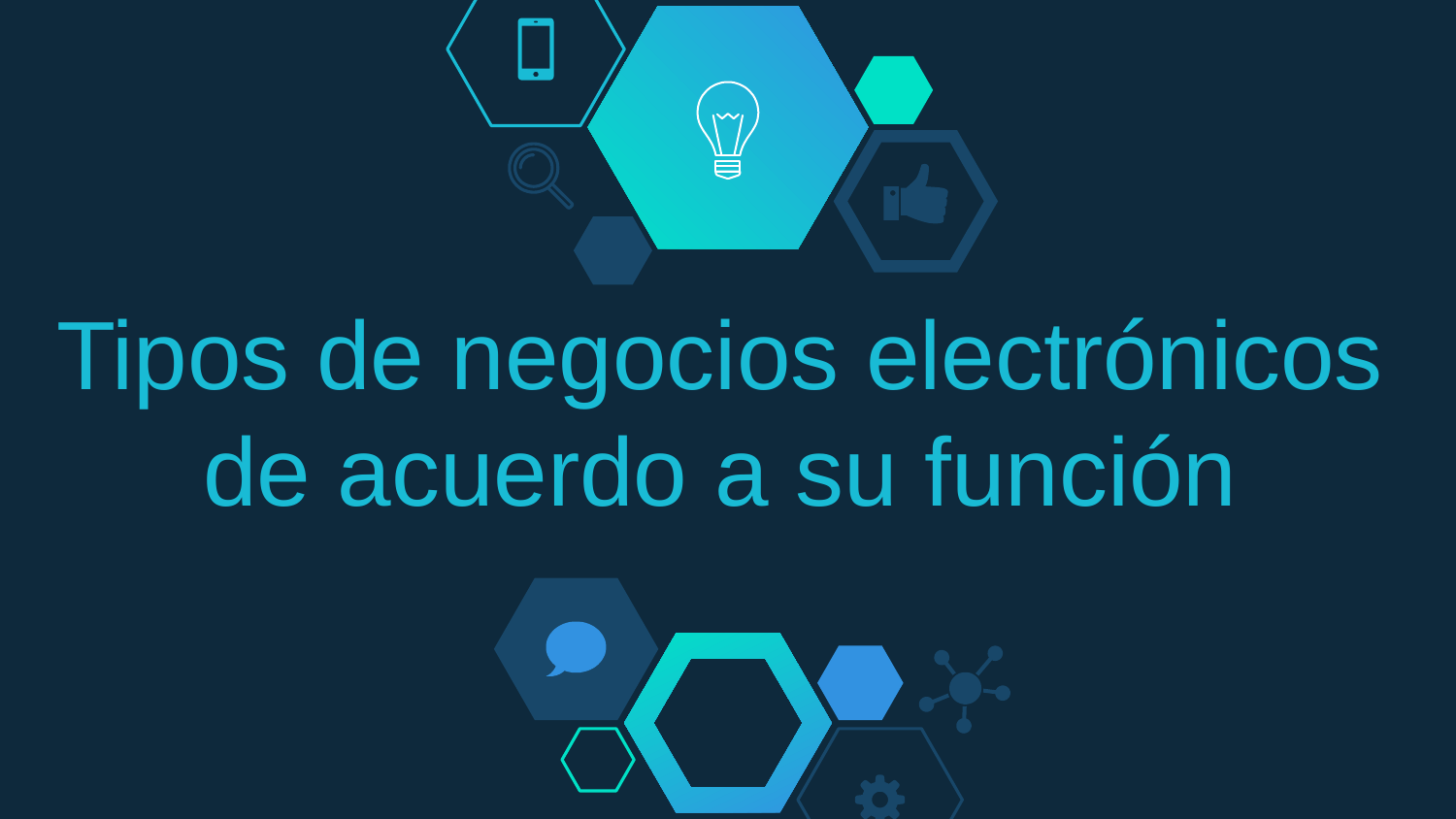

# Tipos de negocios electrónicos de acuerdo a su función